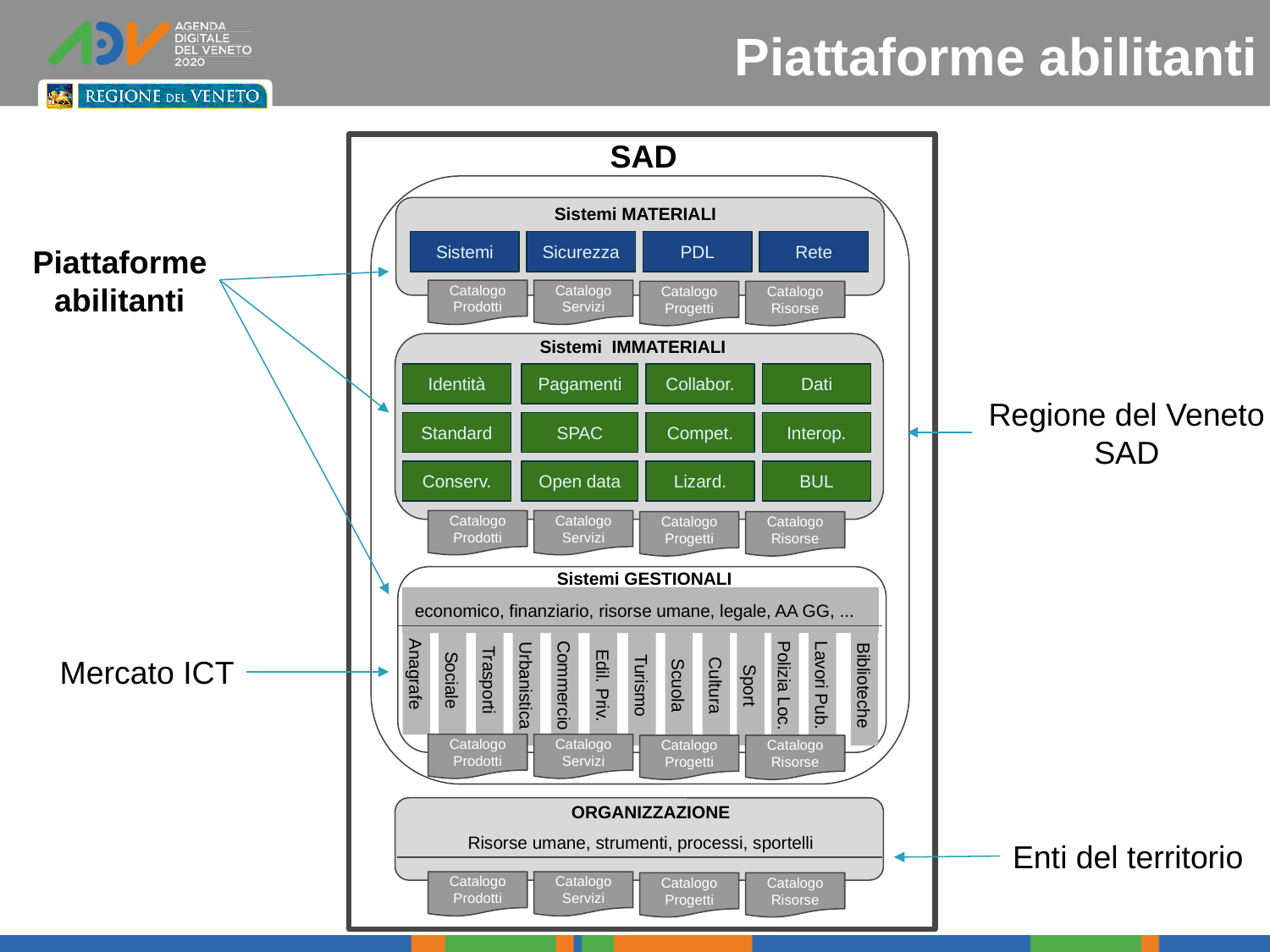

Piattaforme abilitanti
SAD

Sistemi MATERIALI

Sistemi
Sicurezza
PDL
Rete
Piattaforme
abilitanti
Catalogo Prodotti
Catalogo Servizi
Catalogo Progetti
Catalogo Risorse
Sistemi  IMMATERIALI

Identità
Pagamenti
Collabor.
Dati
Regione del Veneto
SAD
Standard
SPAC
Compet.
Interop.
Conserv.
Open data
Lizard.
BUL
Catalogo Prodotti
Catalogo Servizi
Catalogo Progetti
Catalogo Risorse
Sistemi GESTIONALI

economico, finanziario, risorse umane, legale, AA GG, ...
Mercato ICT
Anagrafe
Sociale
Trasporti
Urbanistica
Commercio
Edil. Priv.
Turismo
Scuola
Cultura
Sport
Polizia Loc.
Lavori Pub.
Biblioteche
Catalogo Prodotti
Catalogo Servizi
Catalogo Progetti
Catalogo Risorse
ORGANIZZAZIONE

Risorse umane, strumenti, processi, sportelli
Enti del territorio
Catalogo Prodotti
Catalogo Servizi
Catalogo Progetti
Catalogo Risorse